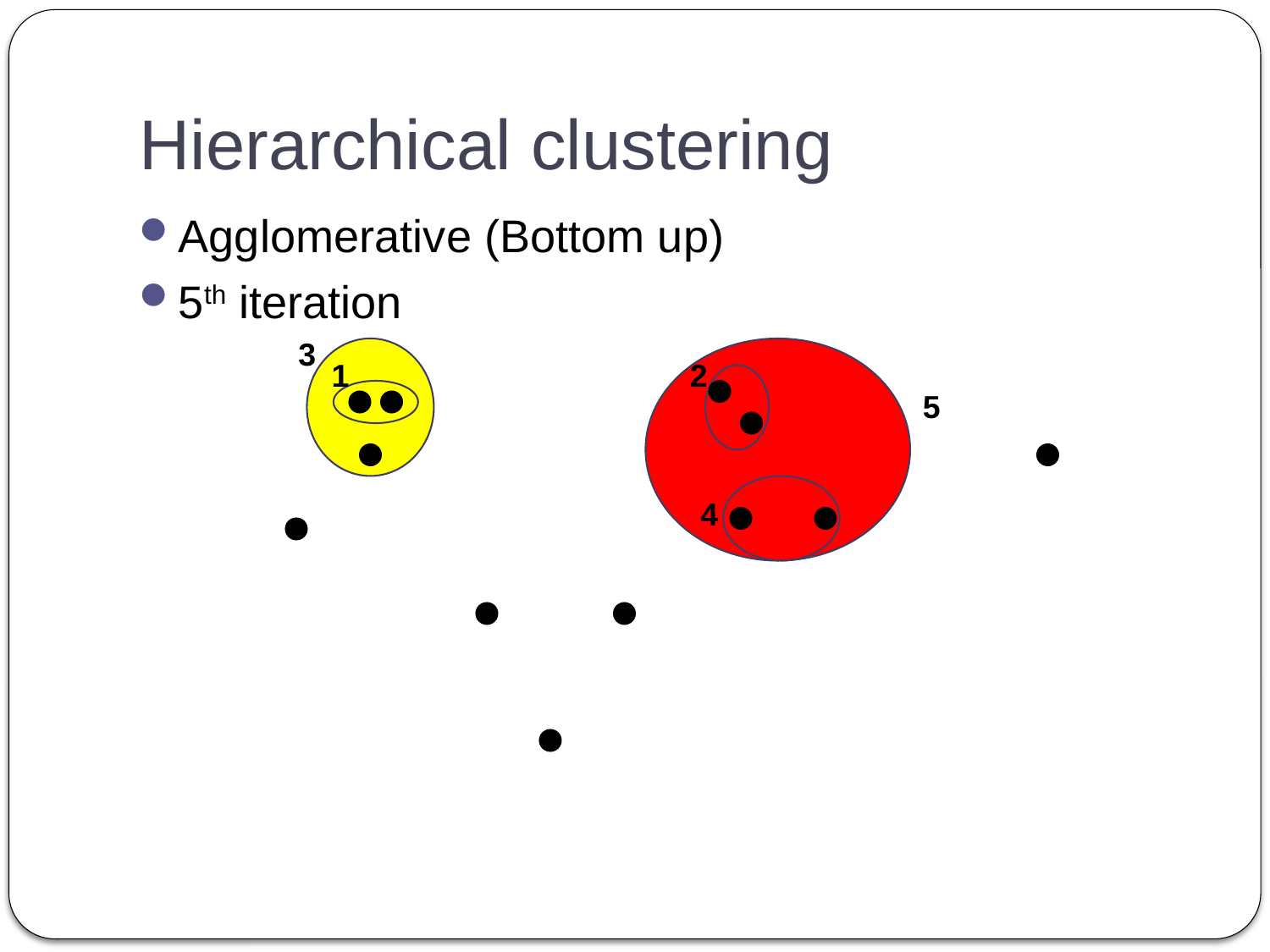

# Hierarchical clustering
Agglomerative (Bottom up)
5th iteration
3

1
2

5

4